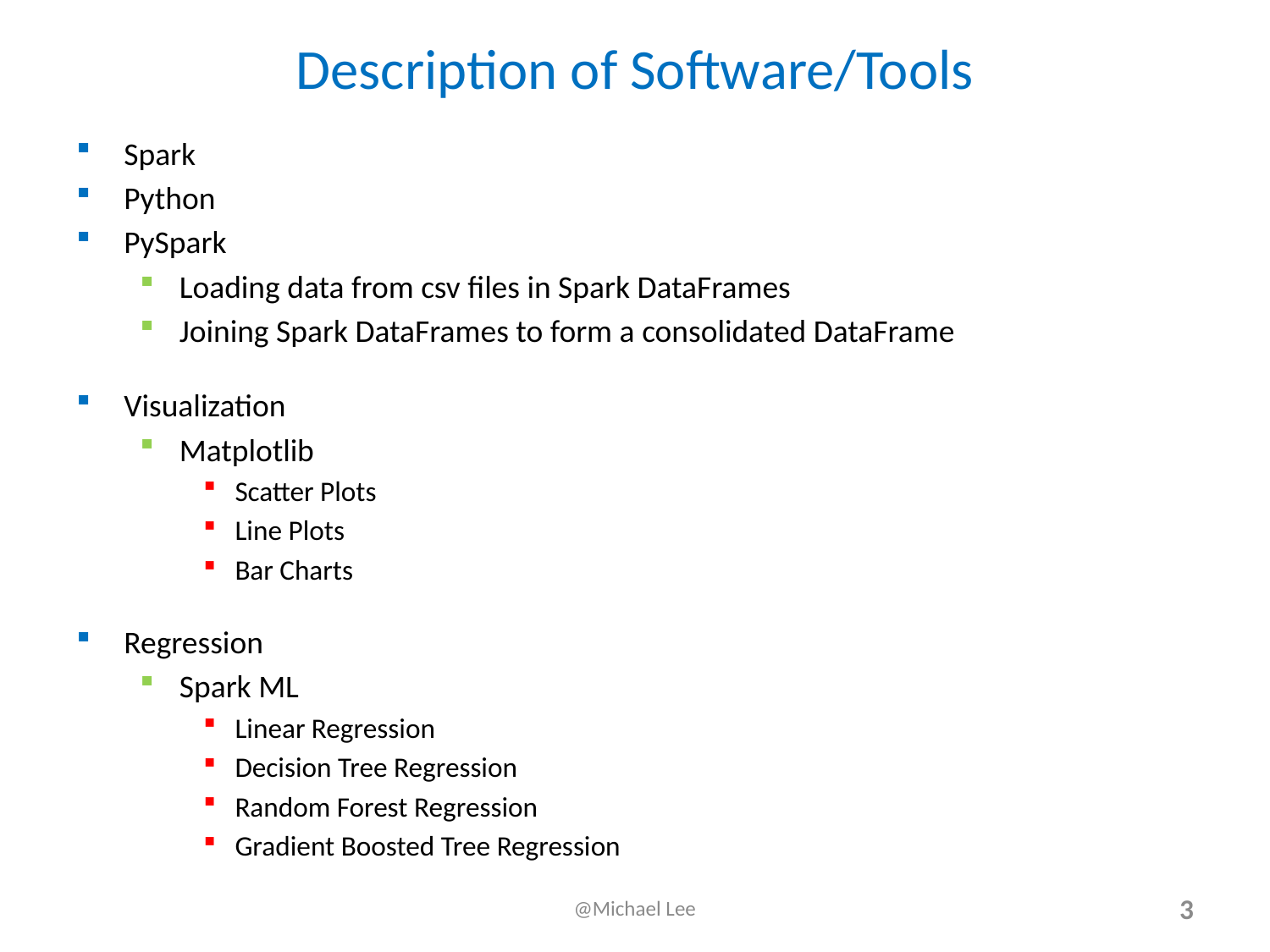

# Description of Software/Tools
Spark
Python
PySpark
Loading data from csv files in Spark DataFrames
Joining Spark DataFrames to form a consolidated DataFrame

Visualization
Matplotlib
Scatter Plots
Line Plots
Bar Charts

Regression
Spark ML
Linear Regression
Decision Tree Regression
Random Forest Regression
Gradient Boosted Tree Regression

@Michael Lee
3